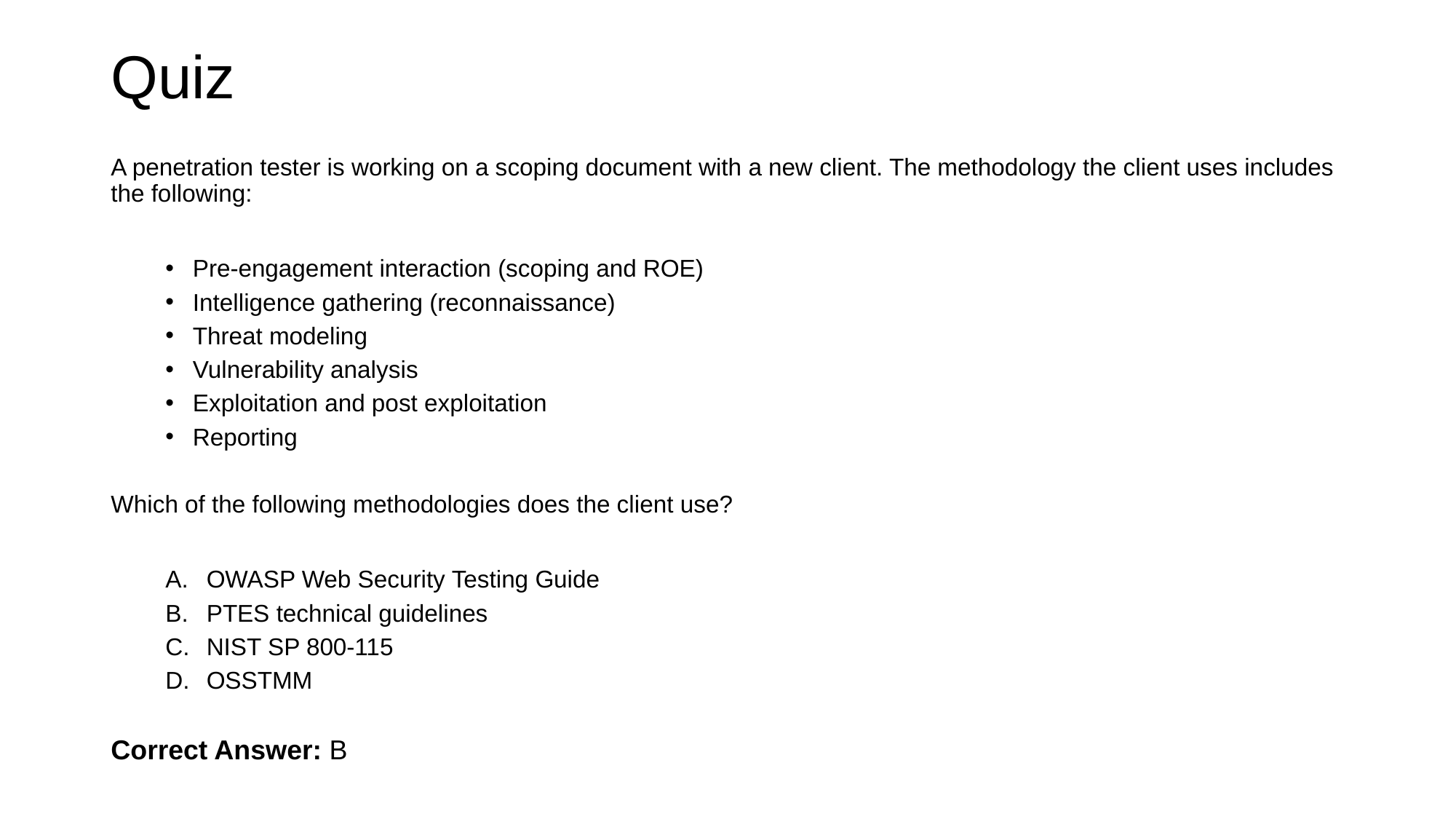

# Quiz
A penetration tester is working on a scoping document with a new client. The methodology the client uses includes the following:

Pre-engagement interaction (scoping and ROE)
Intelligence gathering (reconnaissance)
Threat modeling
Vulnerability analysis
Exploitation and post exploitation
Reporting
Which of the following methodologies does the client use?

OWASP Web Security Testing Guide
PTES technical guidelines
NIST SP 800-115
OSSTMM
Correct Answer: B